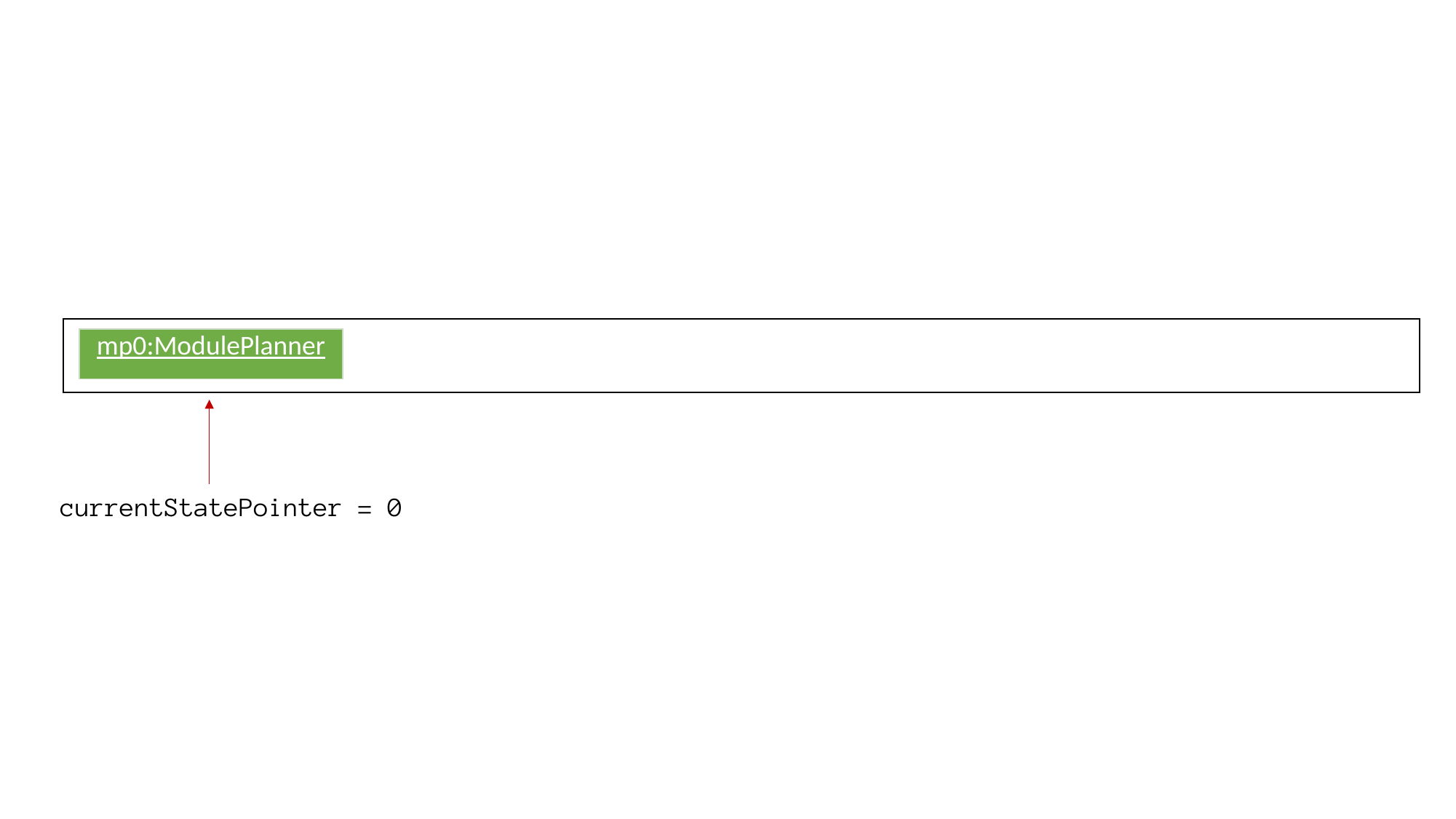

| mp0:ModulePlanner |
| --- |
currentStatePointer = 0